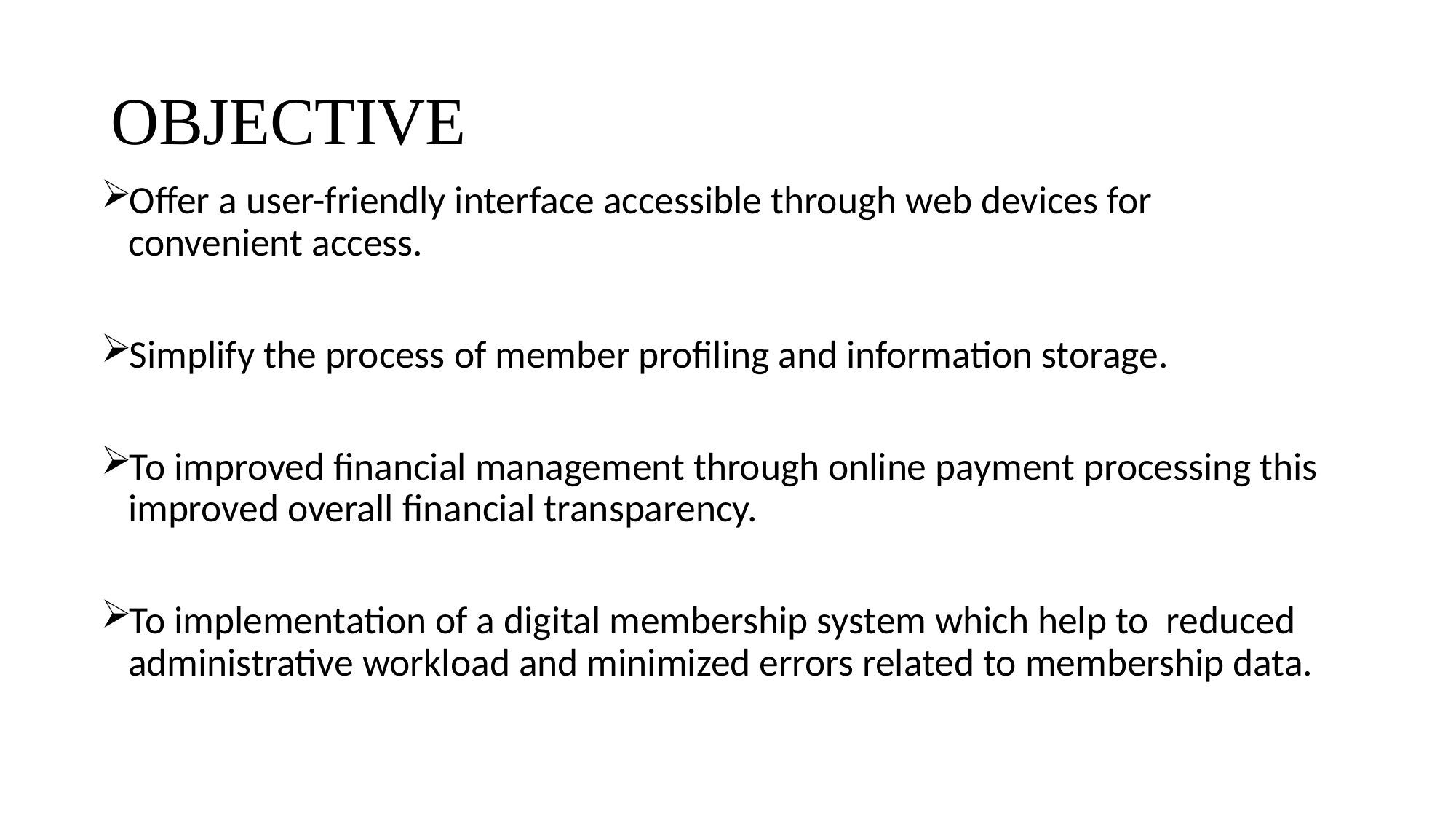

# OBJECTIVE
Offer a user-friendly interface accessible through web devices for convenient access.

Simplify the process of member profiling and information storage.

To improved financial management through online payment processing this improved overall financial transparency.

To implementation of a digital membership system which help to  reduced administrative workload and minimized errors related to membership data.